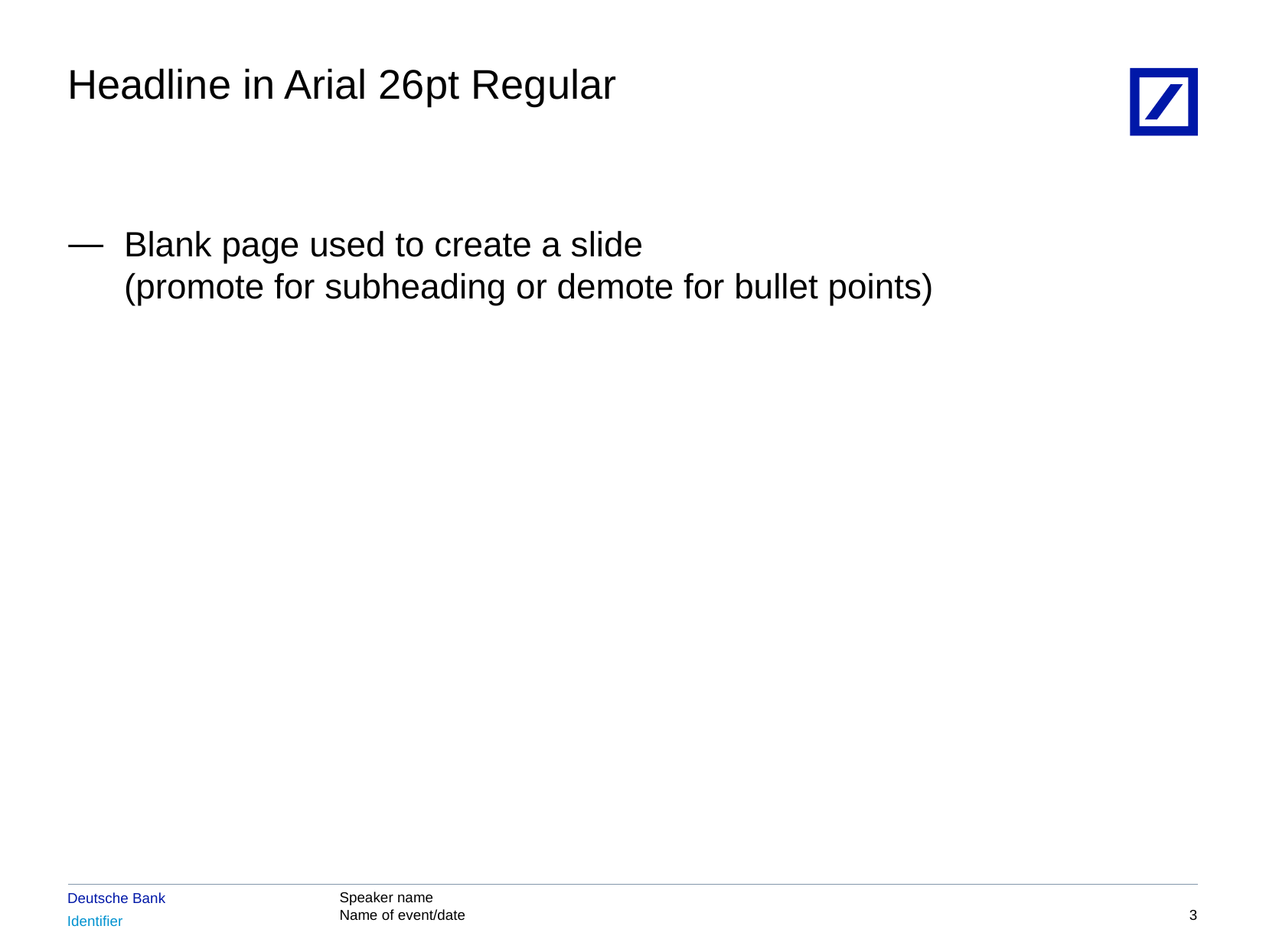

# Headline in Arial 26pt Regular
Blank page used to create a slide
(promote for subheading or demote for bullet points)
3
8/15/2017 5:48:35 PM
2010 DB Blue template